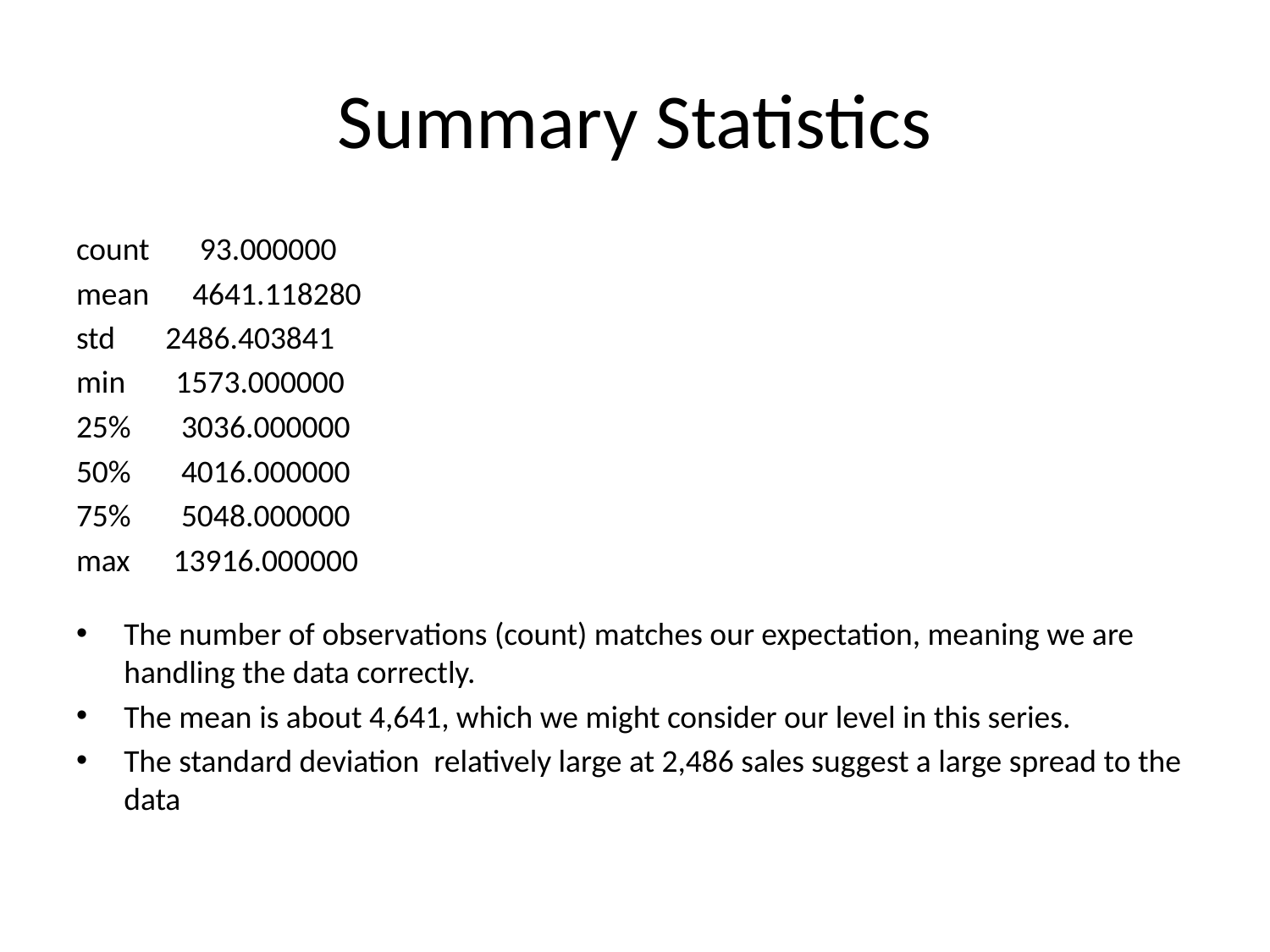

# Summary Statistics
count       93.000000
mean      4641.118280
std       2486.403841
min       1573.000000
25%       3036.000000
50%       4016.000000
75%       5048.000000
max      13916.000000

The number of observations (count) matches our expectation, meaning we are handling the data correctly.
The mean is about 4,641, which we might consider our level in this series.
The standard deviation  relatively large at 2,486 sales suggest a large spread to the data